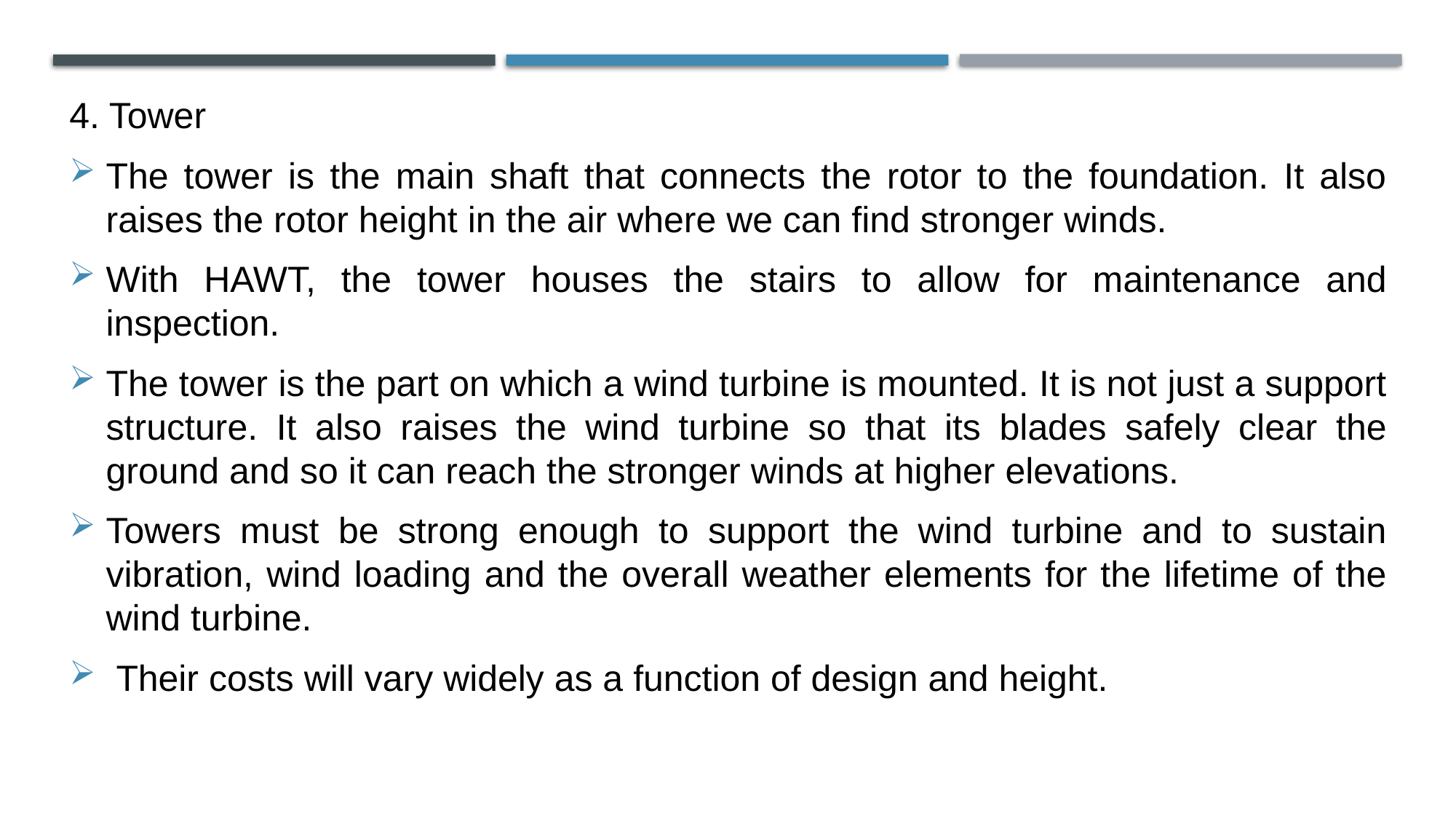

4. Tower
The tower is the main shaft that connects the rotor to the foundation. It also raises the rotor height in the air where we can find stronger winds.
With HAWT, the tower houses the stairs to allow for maintenance and inspection.
The tower is the part on which a wind turbine is mounted. It is not just a support structure. It also raises the wind turbine so that its blades safely clear the ground and so it can reach the stronger winds at higher elevations.
Towers must be strong enough to support the wind turbine and to sustain vibration, wind loading and the overall weather elements for the lifetime of the wind turbine.
 Their costs will vary widely as a function of design and height.